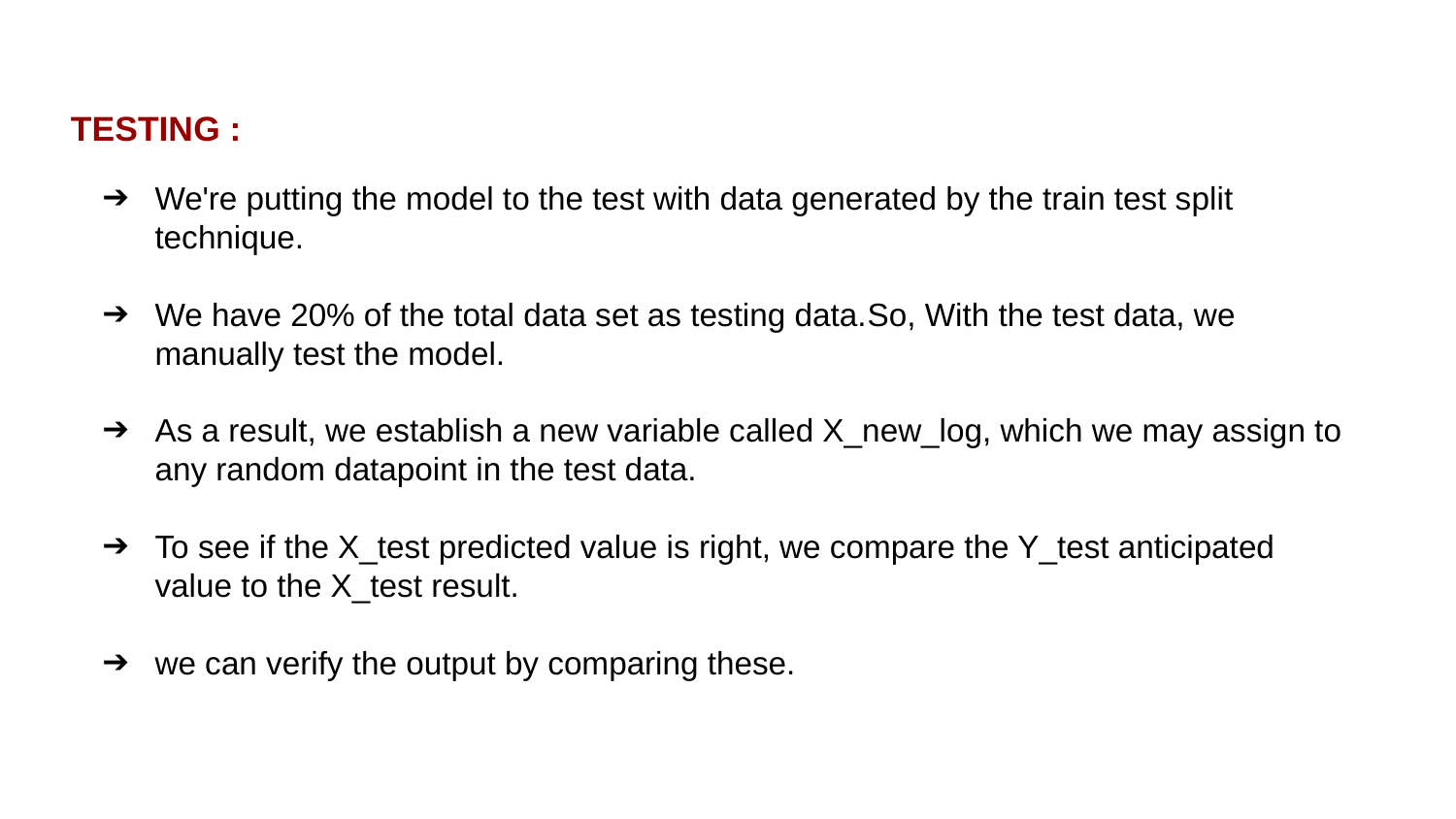

TESTING :
We're putting the model to the test with data generated by the train test split technique.

We have 20% of the total data set as testing data.So, With the test data, we manually test the model.

As a result, we establish a new variable called X_new_log, which we may assign to any random datapoint in the test data.

To see if the X_test predicted value is right, we compare the Y_test anticipated value to the X_test result.

we can verify the output by comparing these.